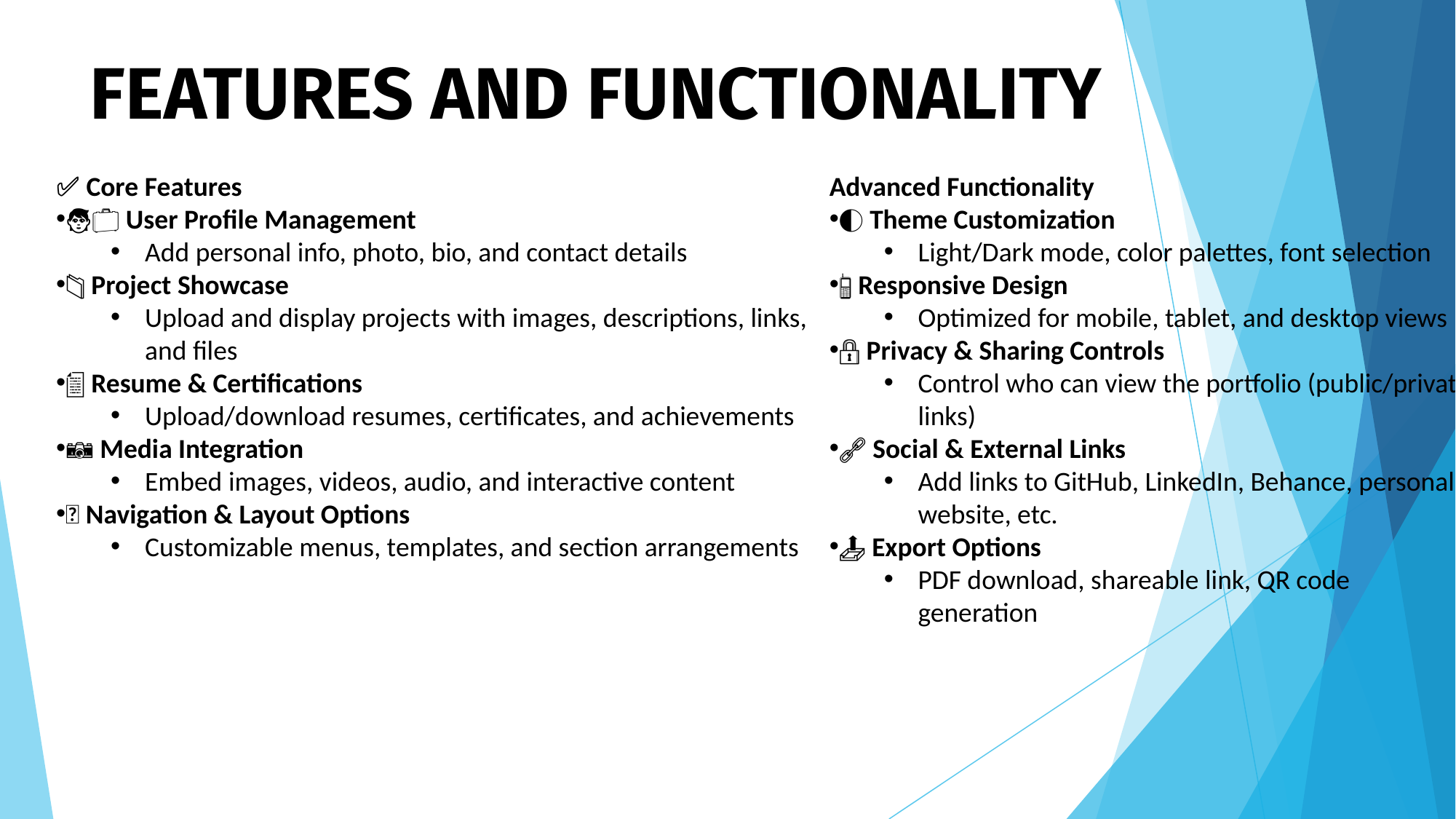

# FEATURES AND FUNCTIONALITY
✅ Core Features
🧑‍💼 User Profile Management
Add personal info, photo, bio, and contact details
📁 Project Showcase
Upload and display projects with images, descriptions, links, and files
📄 Resume & Certifications
Upload/download resumes, certificates, and achievements
📷 Media Integration
Embed images, videos, audio, and interactive content
🧭 Navigation & Layout Options
Customizable menus, templates, and section arrangements
Advanced Functionality
🌓 Theme Customization
Light/Dark mode, color palettes, font selection
📱 Responsive Design
Optimized for mobile, tablet, and desktop views
🔒 Privacy & Sharing Controls
Control who can view the portfolio (public/private links)
🔗 Social & External Links
Add links to GitHub, LinkedIn, Behance, personal website, etc.
📤 Export Options
PDF download, shareable link, QR code generation